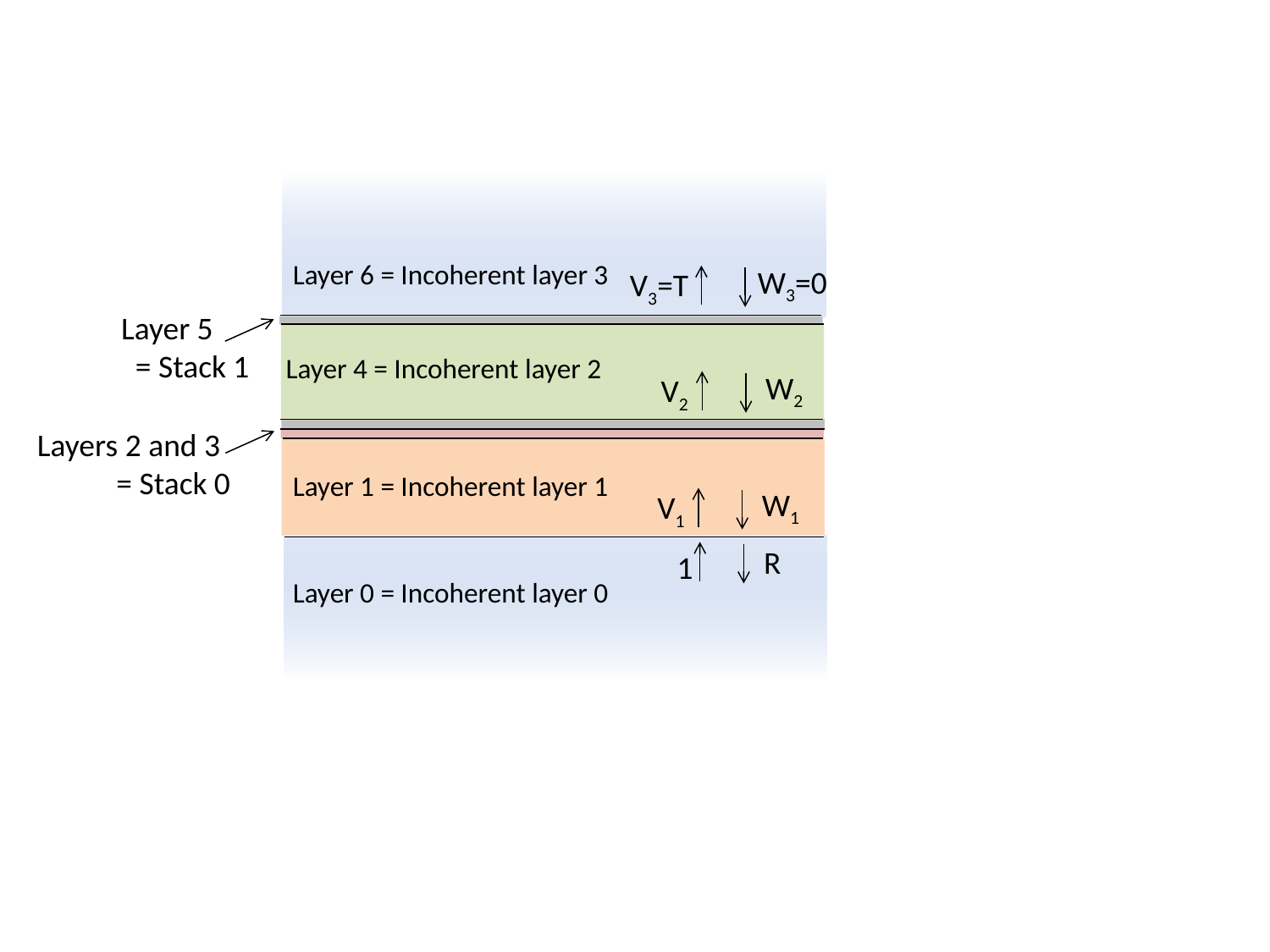

Layer 6 = Incoherent layer 3
W3=0
V3=T
Layer 5
  = Stack 1

Layer 4 = Incoherent layer 2
W2
V2
Layers 2 and 3
           = Stack 0

Layer 1 = Incoherent layer 1
W1
V1

R
1
Layer 0 = Incoherent layer 0